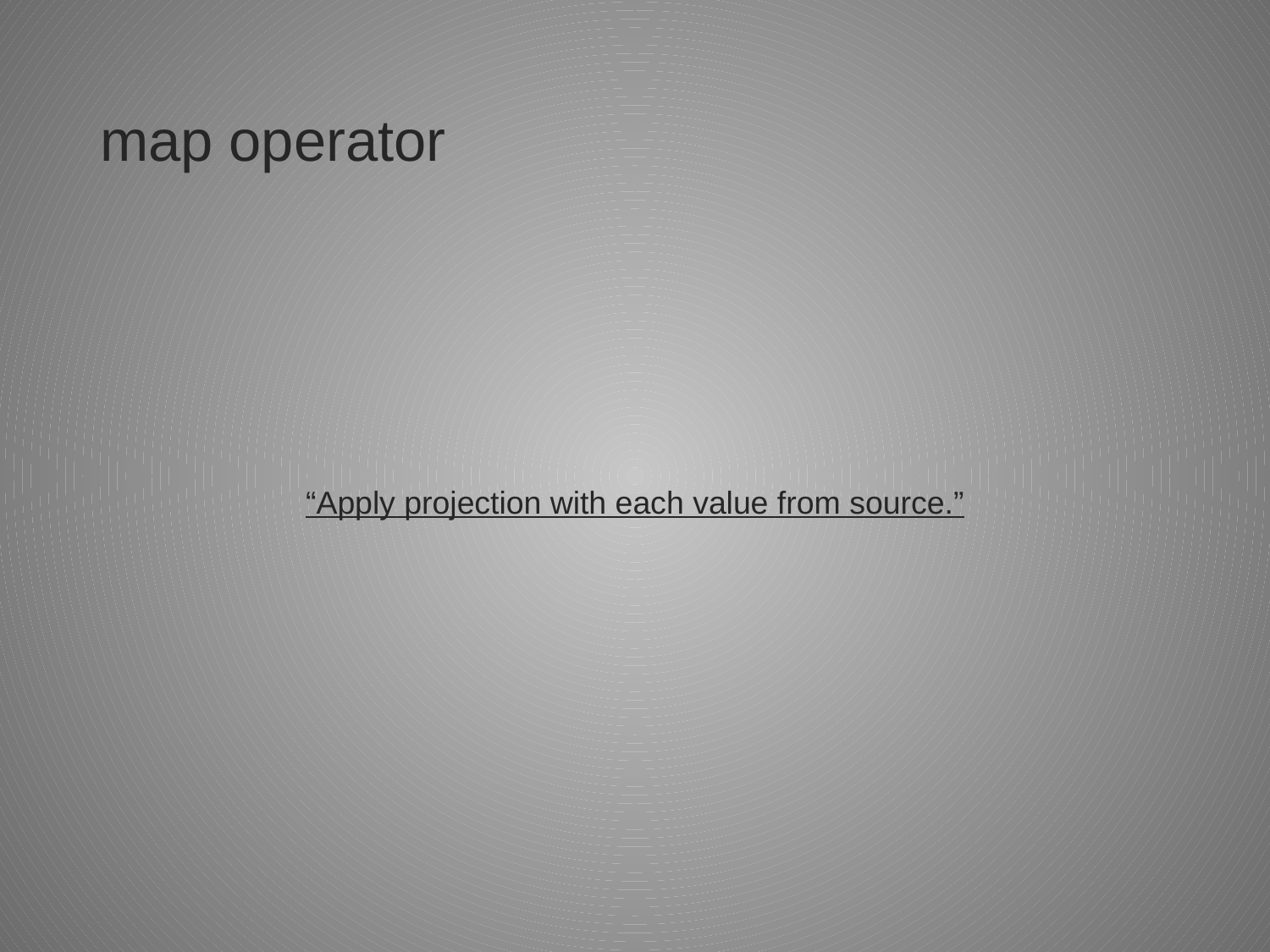

# map operator
“Apply projection with each value from source.”